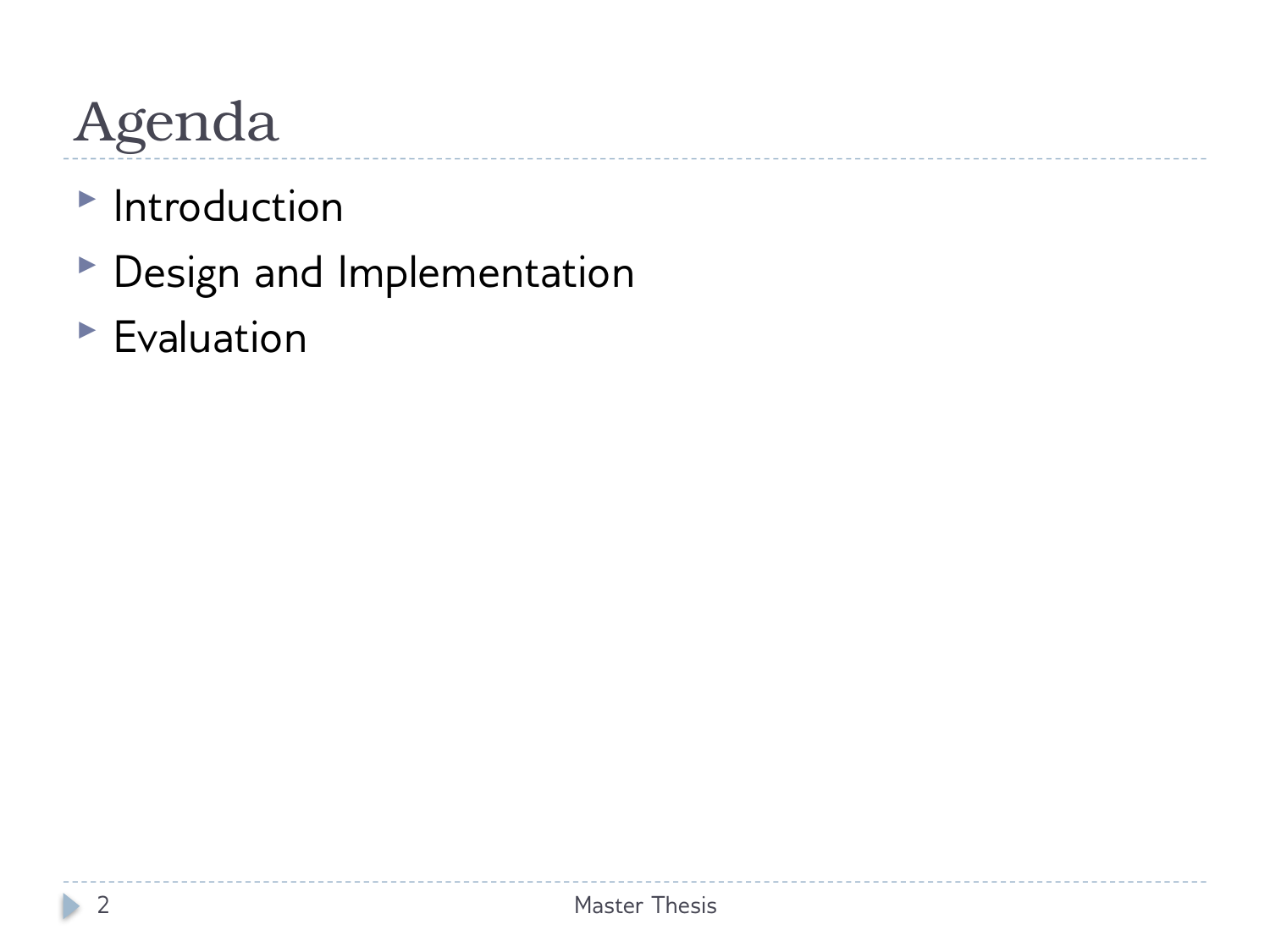

# Agenda
Introduction
Design and Implementation
Evaluation
2
Master Thesis